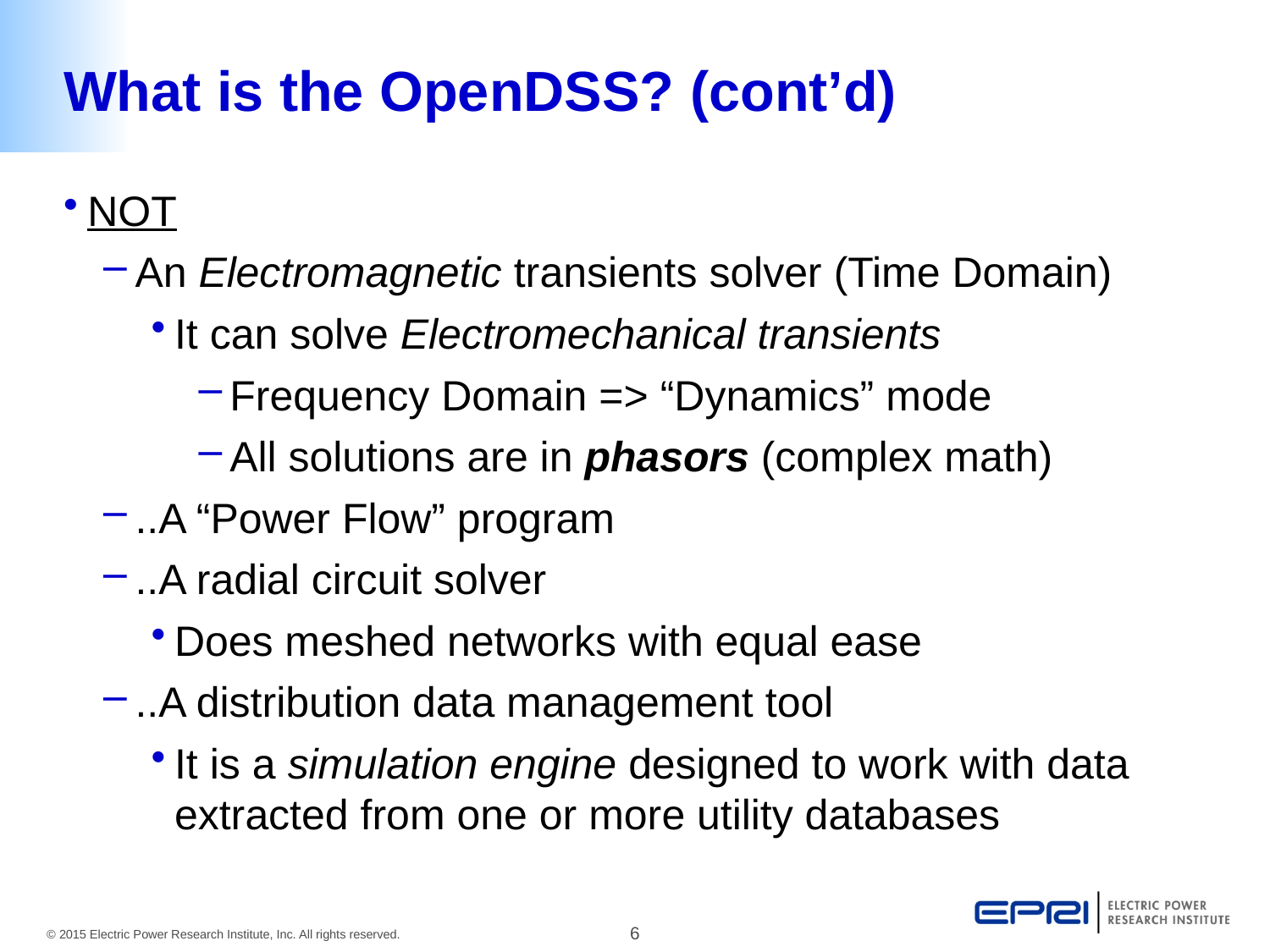

# What is the OpenDSS? (cont’d)
NOT
An Electromagnetic transients solver (Time Domain)
It can solve Electromechanical transients
Frequency Domain => “Dynamics” mode
All solutions are in phasors (complex math)
..A “Power Flow” program
..A radial circuit solver
Does meshed networks with equal ease
..A distribution data management tool
It is a simulation engine designed to work with data extracted from one or more utility databases